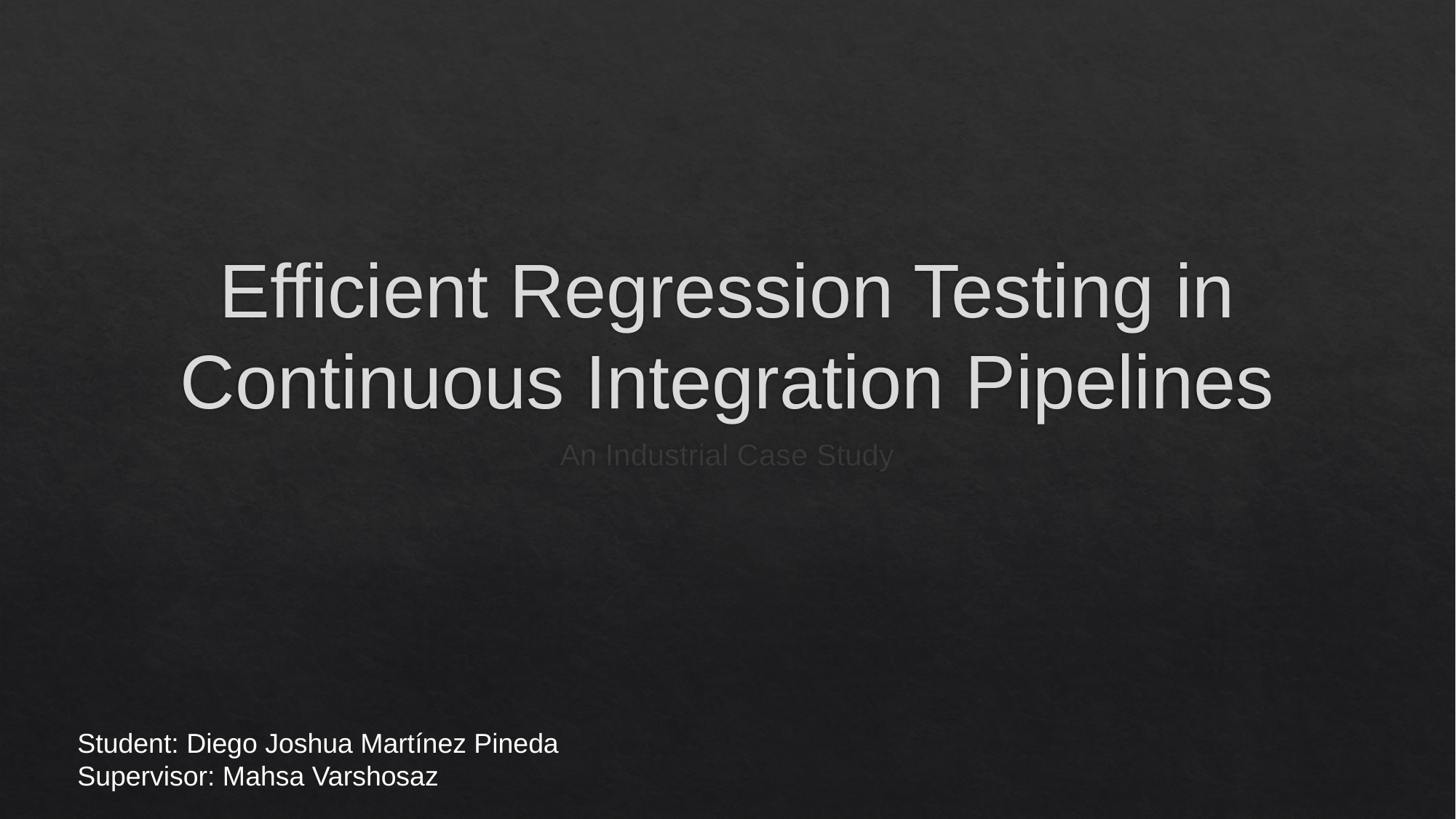

# Efficient Regression Testing in Continuous Integration Pipelines
An Industrial Case Study
Student: Diego Joshua Martínez Pineda
Supervisor: Mahsa Varshosaz